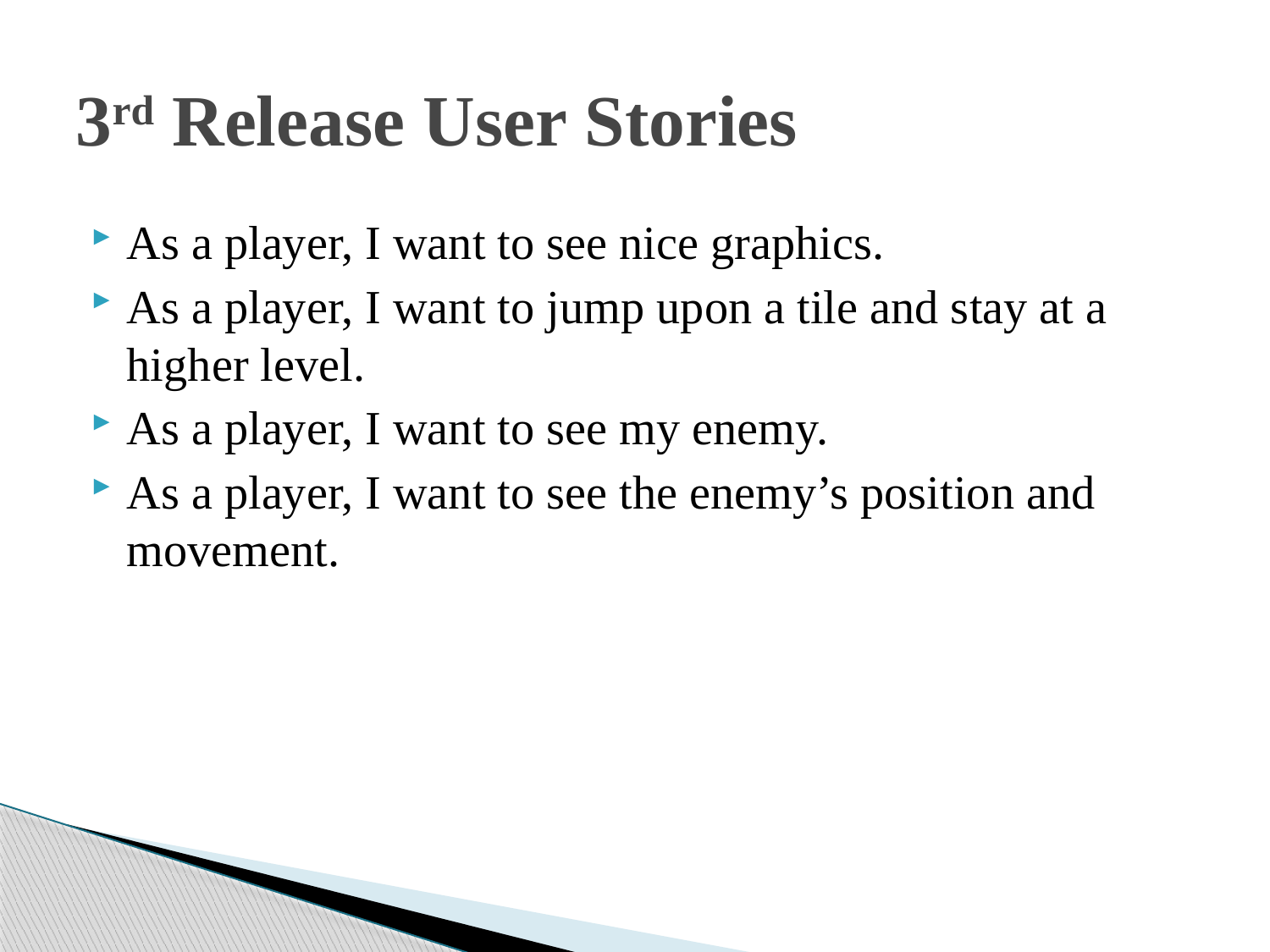

# 3rd Release User Stories
As a player, I want to see nice graphics.
As a player, I want to jump upon a tile and stay at a higher level.
As a player, I want to see my enemy.
As a player, I want to see the enemy’s position and movement.